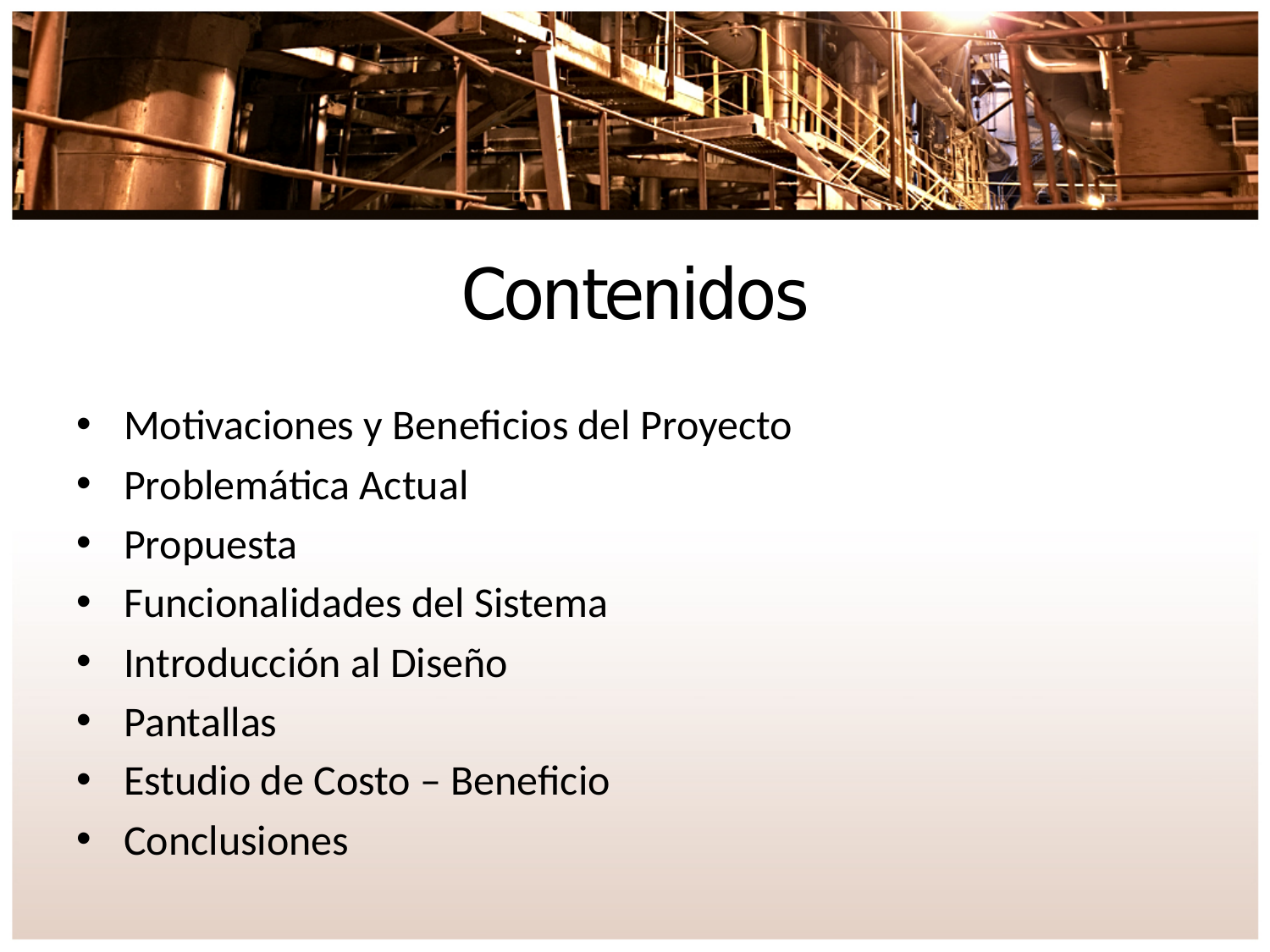

# Contenidos
Motivaciones y Beneficios del Proyecto
Problemática Actual
Propuesta
Funcionalidades del Sistema
Introducción al Diseño
Pantallas
Estudio de Costo – Beneficio
Conclusiones